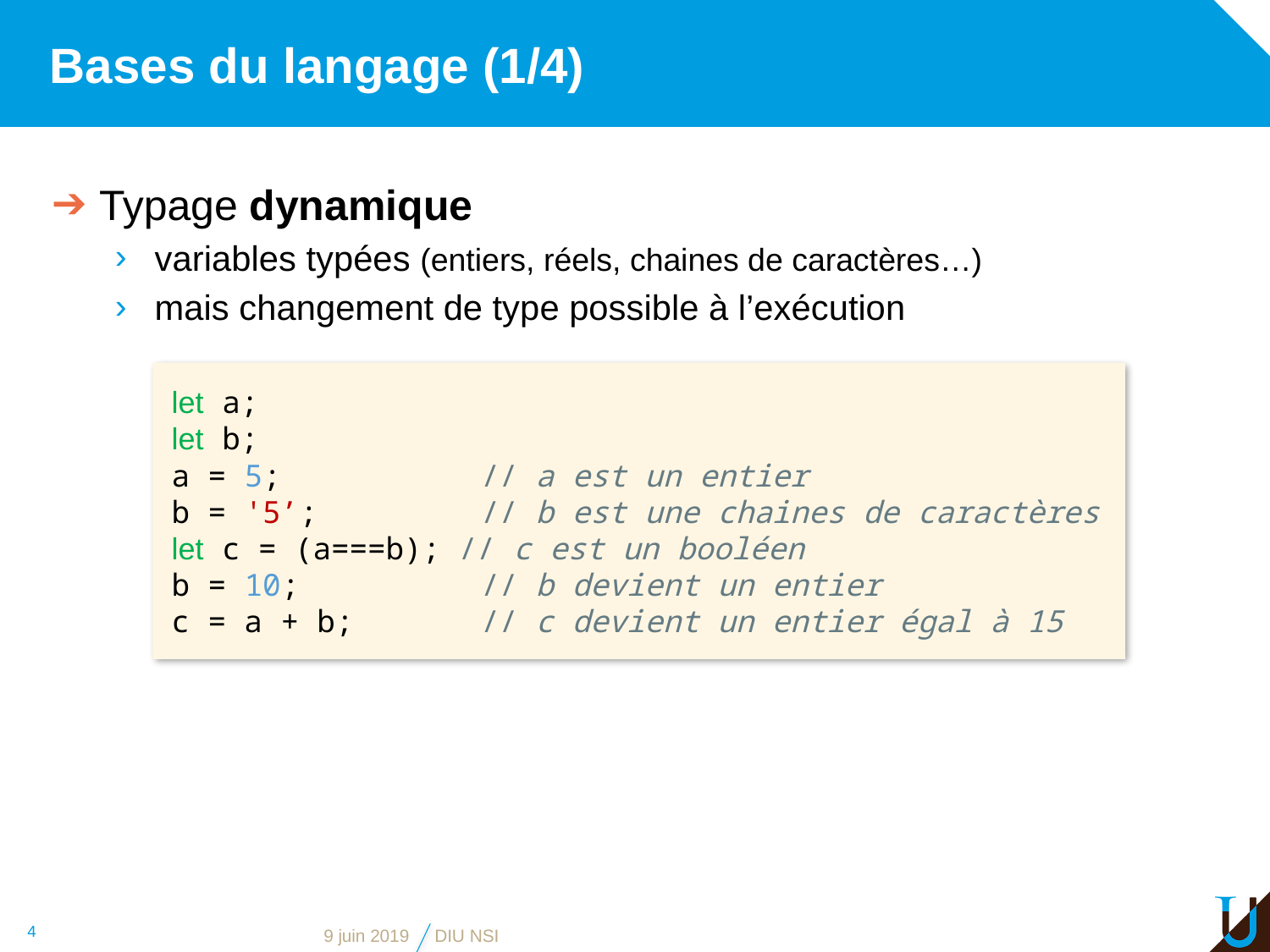

# Bases du langage (1/4)
Typage dynamique
variables typées (entiers, réels, chaines de caractères…)
mais changement de type possible à l’exécution
let a;
let b;
a = 5;           // a est un entier
b = '5’;         // b est une chaines de caractères
let c = (a===b); // c est un booléen
b = 10;          // b devient un entier
c = a + b;       // c devient un entier égal à 15
4
9 juin 2019
DIU NSI